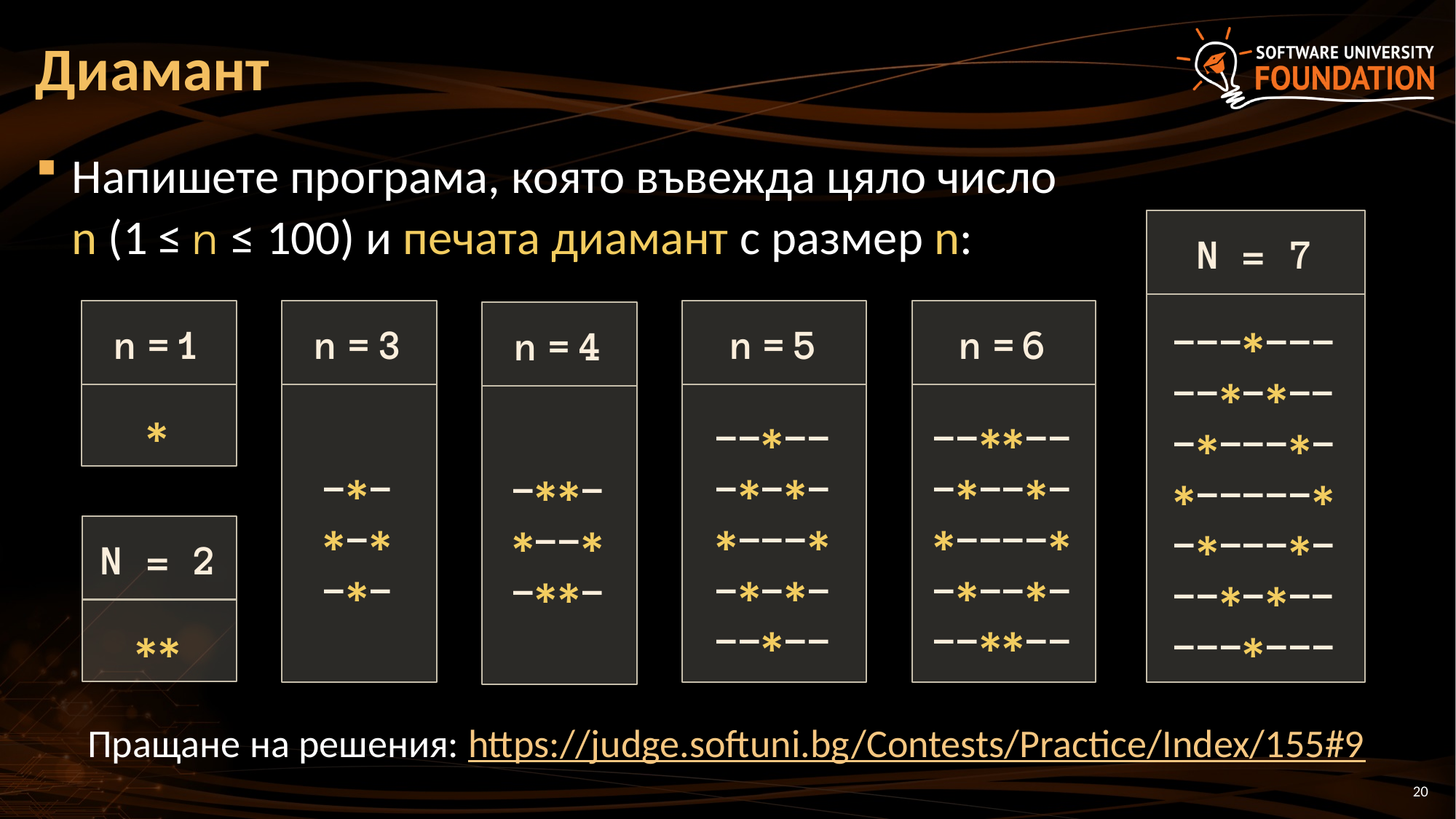

# Диамант
Напишете програма, която въвежда цяло число n (1 ≤ n ≤ 100) и печата диамант с размер n:
N = 7
---*---
--*-*--
-*---*-
*-----*
-*---*-
--*-*--
---*---
n = 1
n = 3
n = 5
n = 6
n = 4
*
-*-
*-*
-*-
--*--
-*-*-
*---*
-*-*-
--*--
--**--
-*--*-
*----*
-*--*-
--**--
-**-
*--*
-**-
N = 2
**
Пращане на решения: https://judge.softuni.bg/Contests/Practice/Index/155#9
20